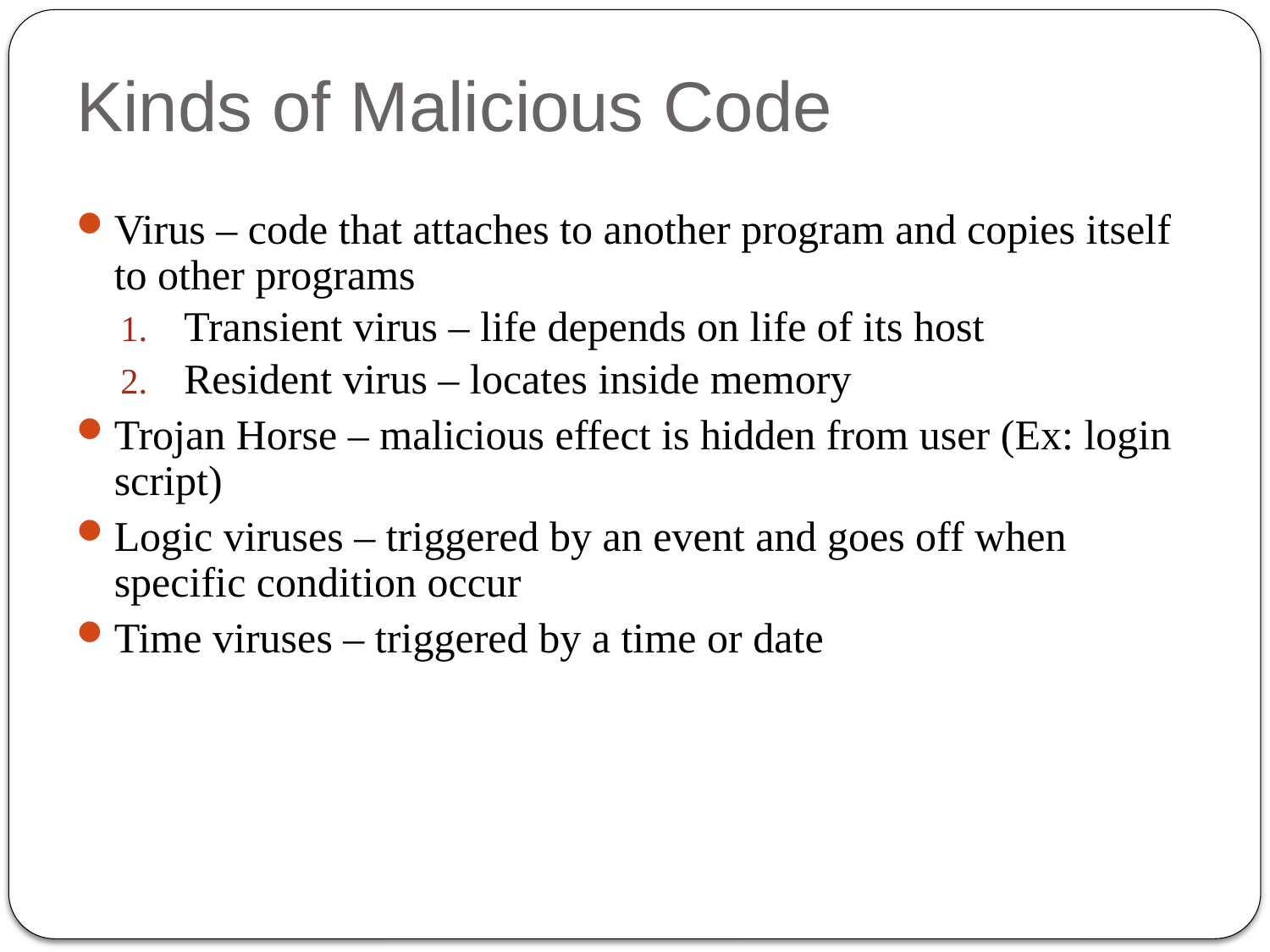

# Kinds of Malicious Code
Virus – code that attaches to another program and copies itself to other programs
Transient virus – life depends on life of its host
Resident virus – locates inside memory
Trojan Horse – malicious effect is hidden from user (Ex: login script)
Logic viruses – triggered by an event and goes off when specific condition occur
Time viruses – triggered by a time or date